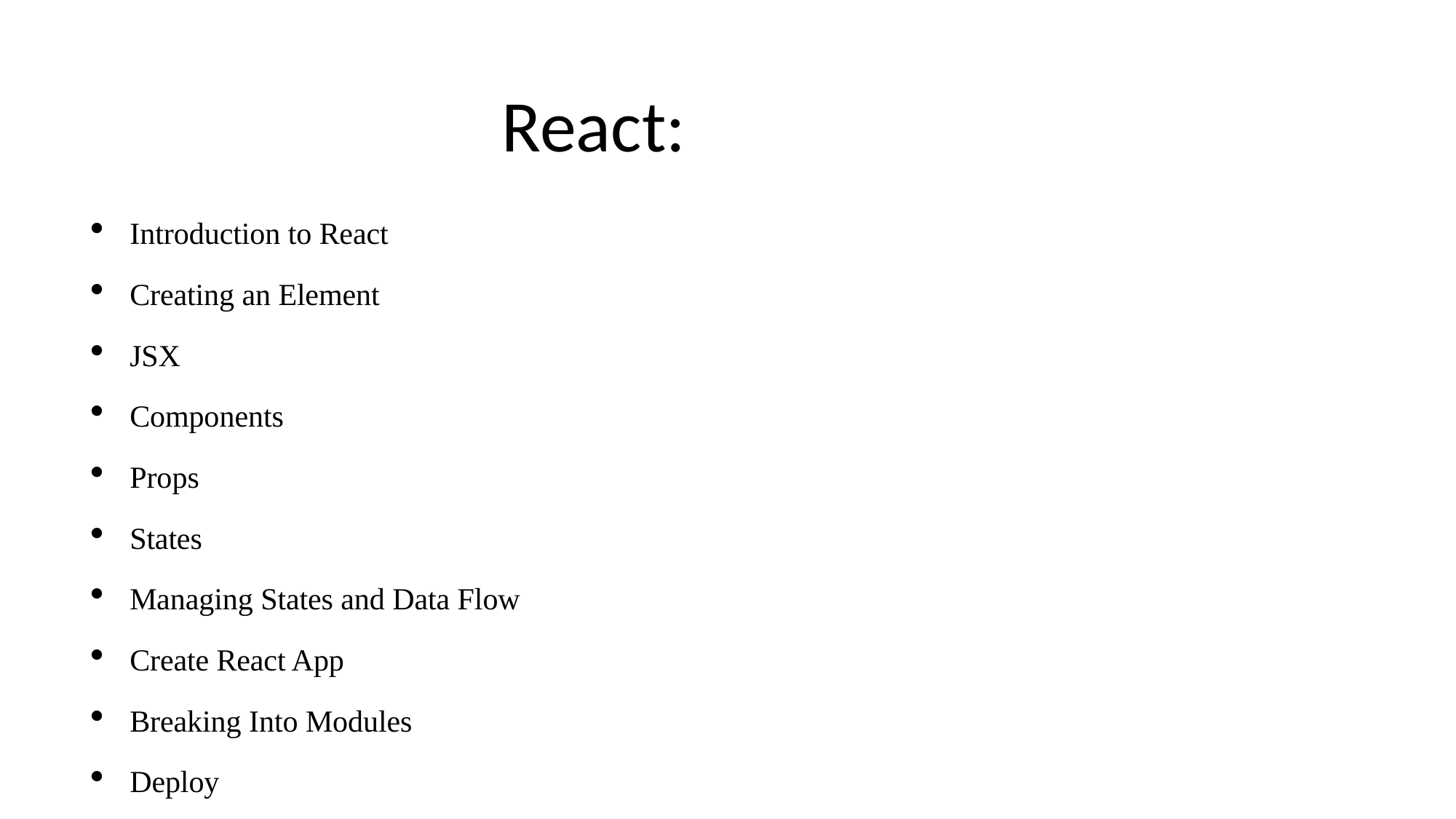

# React:
Introduction to React
Creating an Element
JSX
Components
Props
States
Managing States and Data Flow
Create React App
Breaking Into Modules
Deploy